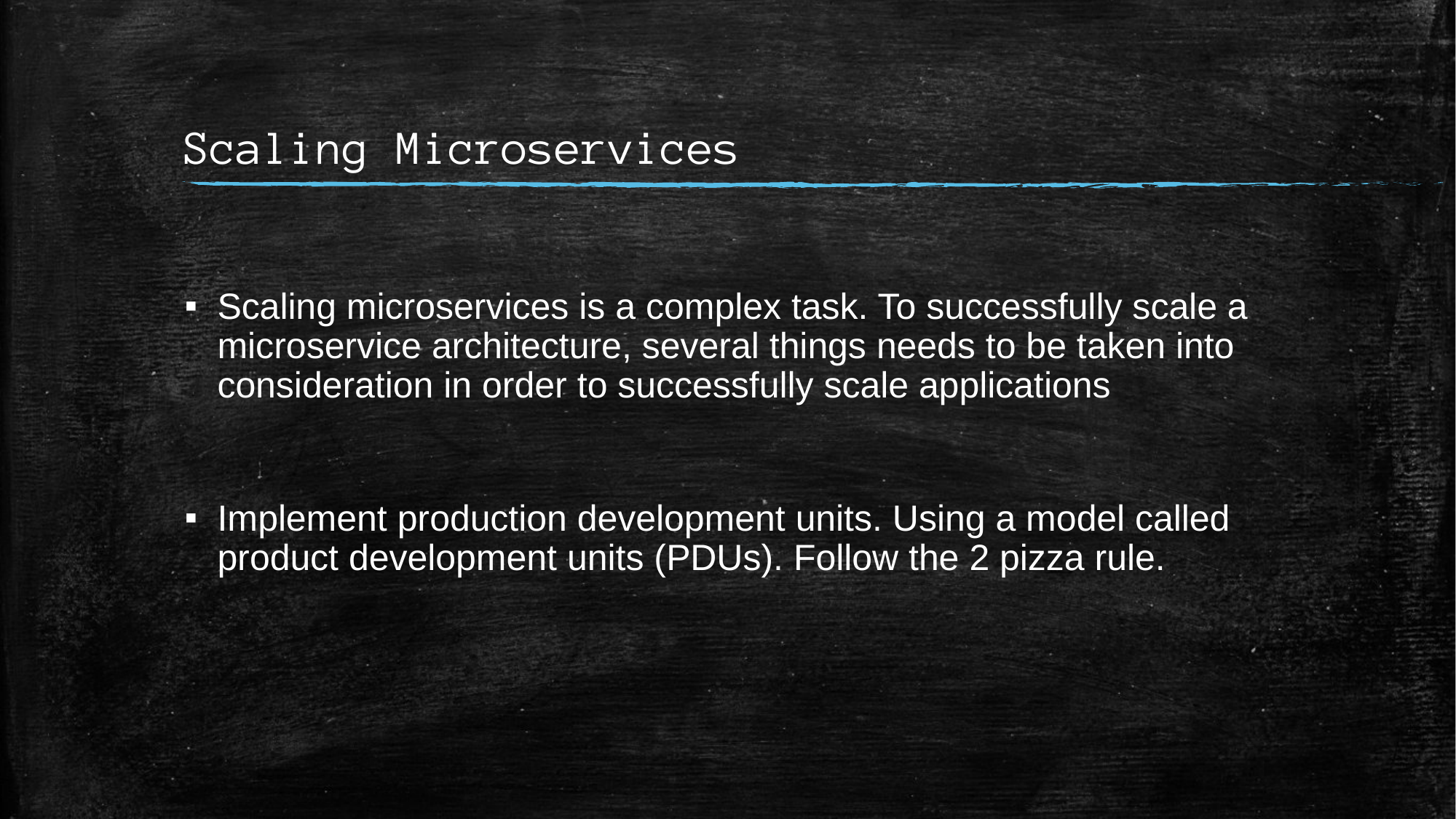

# Scaling Microservices
Scaling microservices is a complex task. To successfully scale a microservice architecture, several things needs to be taken into consideration in order to successfully scale applications

Implement production development units. Using a model called product development units (PDUs). Follow the 2 pizza rule.